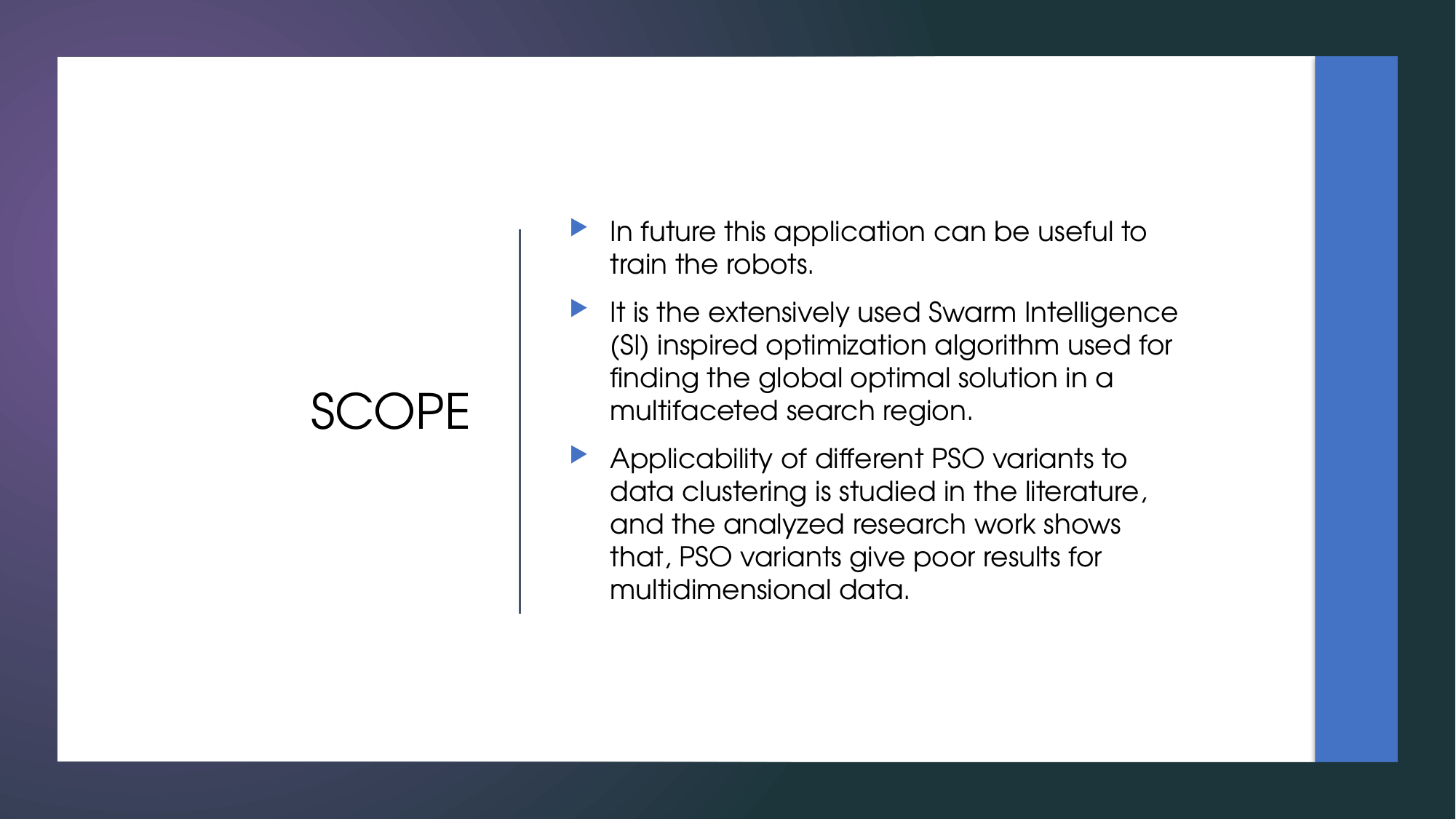

In future this application can be useful to train the robots.
It is the extensively used Swarm Intelligence (SI) inspired optimization algorithm used for finding the global optimal solution in a multifaceted search region.
Applicability of different PSO variants to data clustering is studied in the literature, and the analyzed research work shows that, PSO variants give poor results for multidimensional data.
# SCOPE